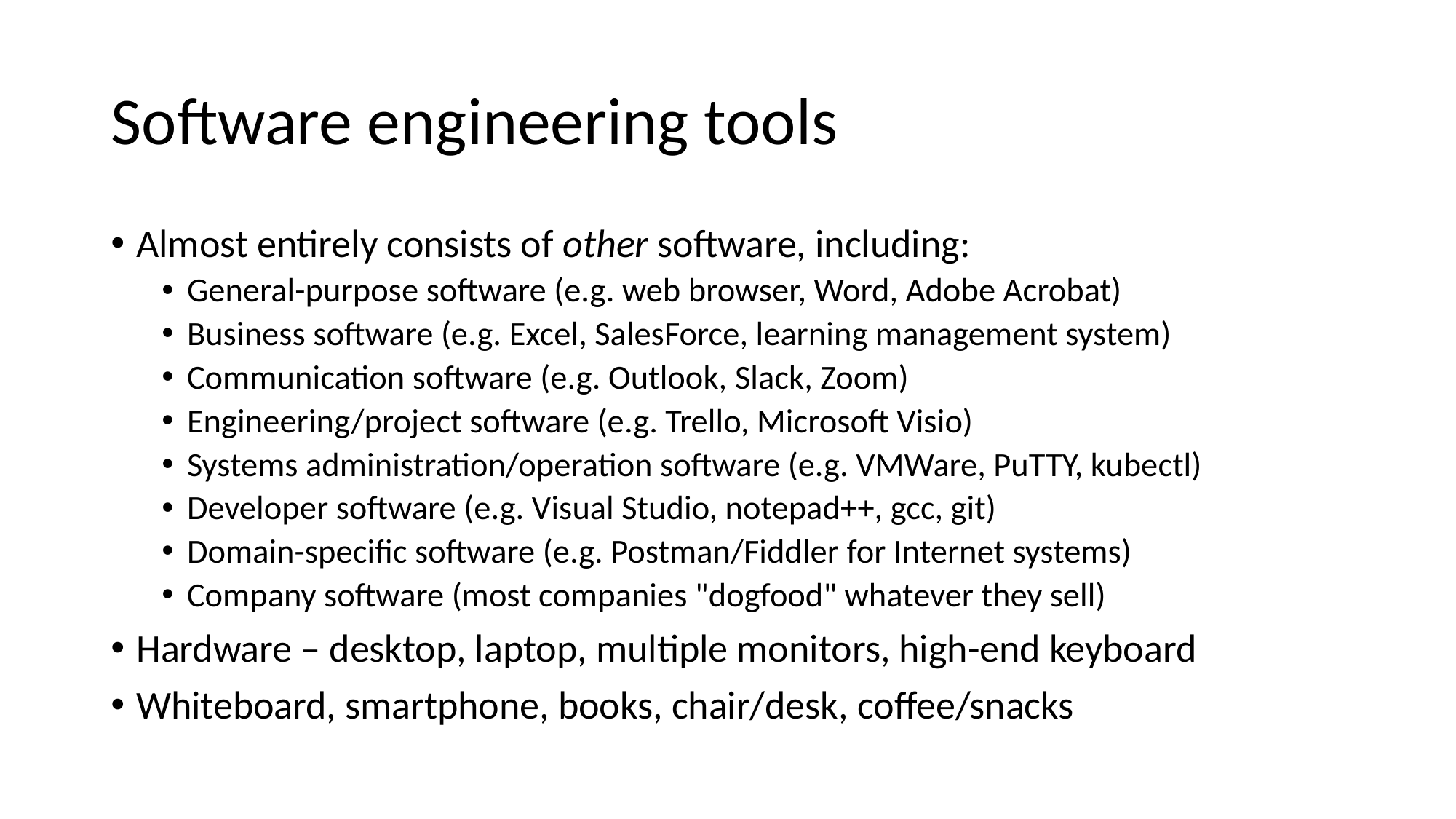

# Software engineering tools
Almost entirely consists of other software, including:
General-purpose software (e.g. web browser, Word, Adobe Acrobat)
Business software (e.g. Excel, SalesForce, learning management system)
Communication software (e.g. Outlook, Slack, Zoom)
Engineering/project software (e.g. Trello, Microsoft Visio)
Systems administration/operation software (e.g. VMWare, PuTTY, kubectl)
Developer software (e.g. Visual Studio, notepad++, gcc, git)
Domain-specific software (e.g. Postman/Fiddler for Internet systems)
Company software (most companies "dogfood" whatever they sell)
Hardware – desktop, laptop, multiple monitors, high-end keyboard
Whiteboard, smartphone, books, chair/desk, coffee/snacks